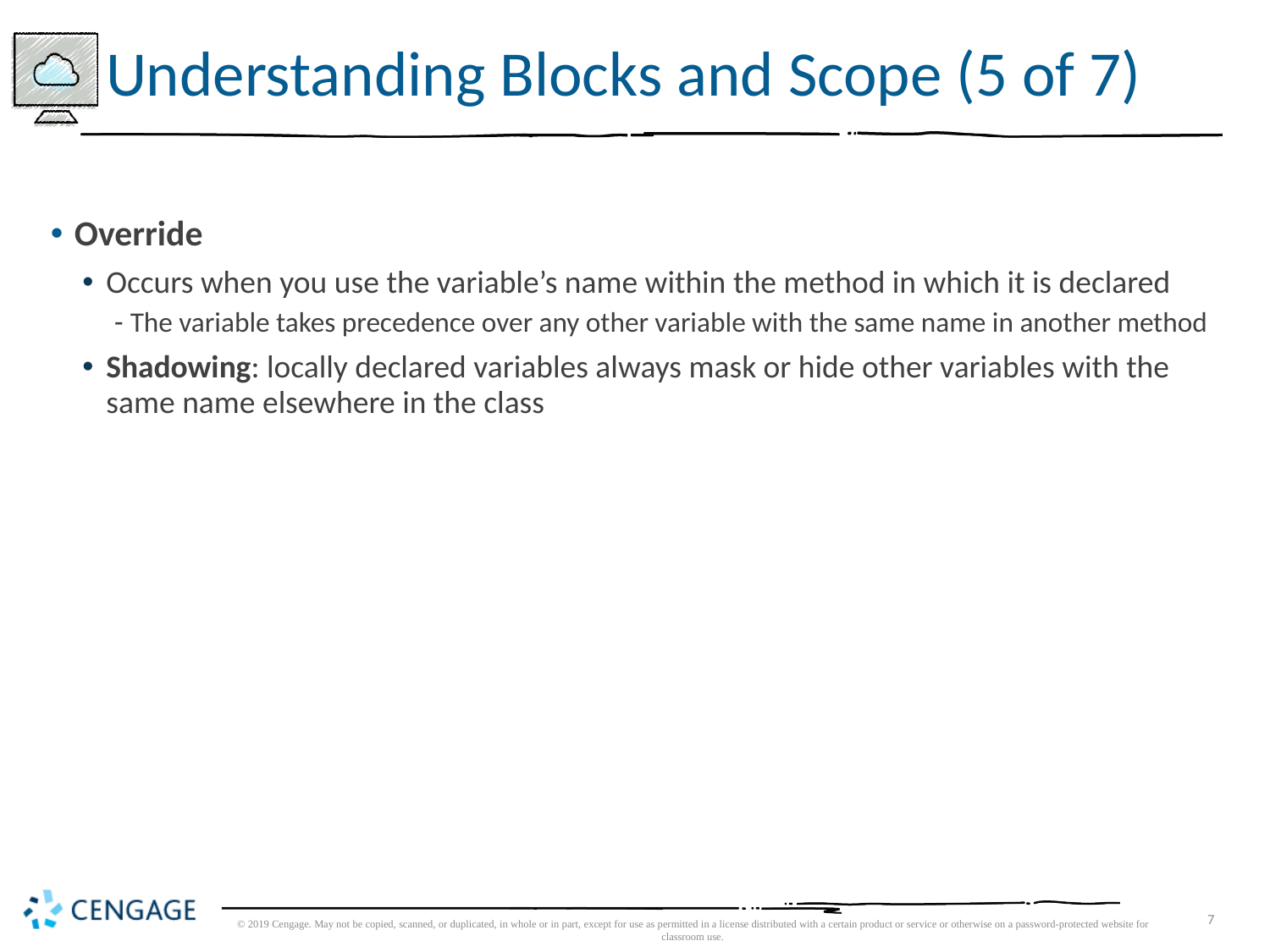

# Understanding Blocks and Scope (5 of 7)
Override
Occurs when you use the variable’s name within the method in which it is declared
The variable takes precedence over any other variable with the same name in another method
Shadowing: locally declared variables always mask or hide other variables with the same name elsewhere in the class
© 2019 Cengage. May not be copied, scanned, or duplicated, in whole or in part, except for use as permitted in a license distributed with a certain product or service or otherwise on a password-protected website for classroom use.